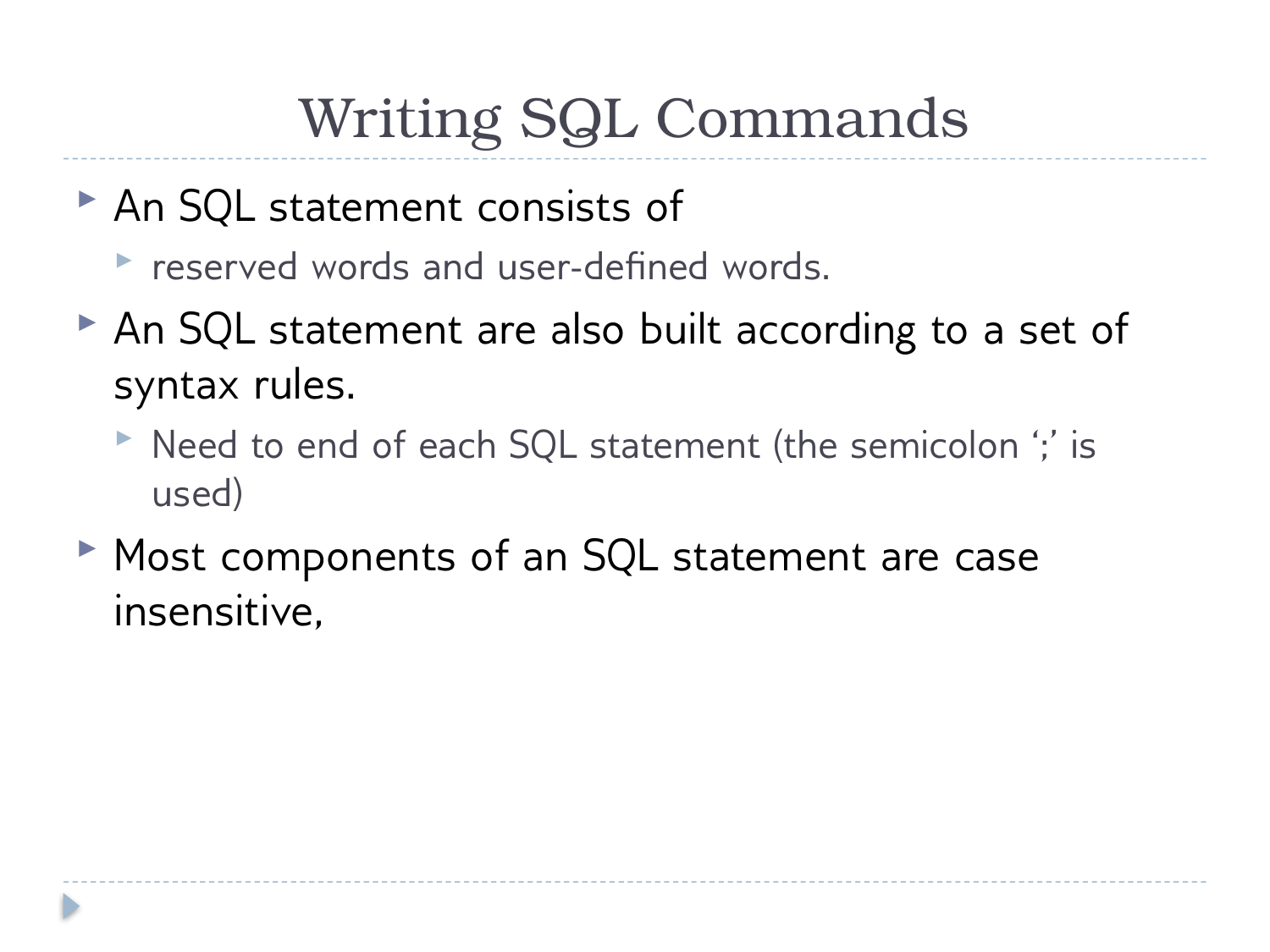

# Writing SQL Commands
An SQL statement consists of
reserved words and user-defined words.
An SQL statement are also built according to a set of syntax rules.
Need to end of each SQL statement (the semicolon ‘;’ is used)
Most components of an SQL statement are case insensitive,